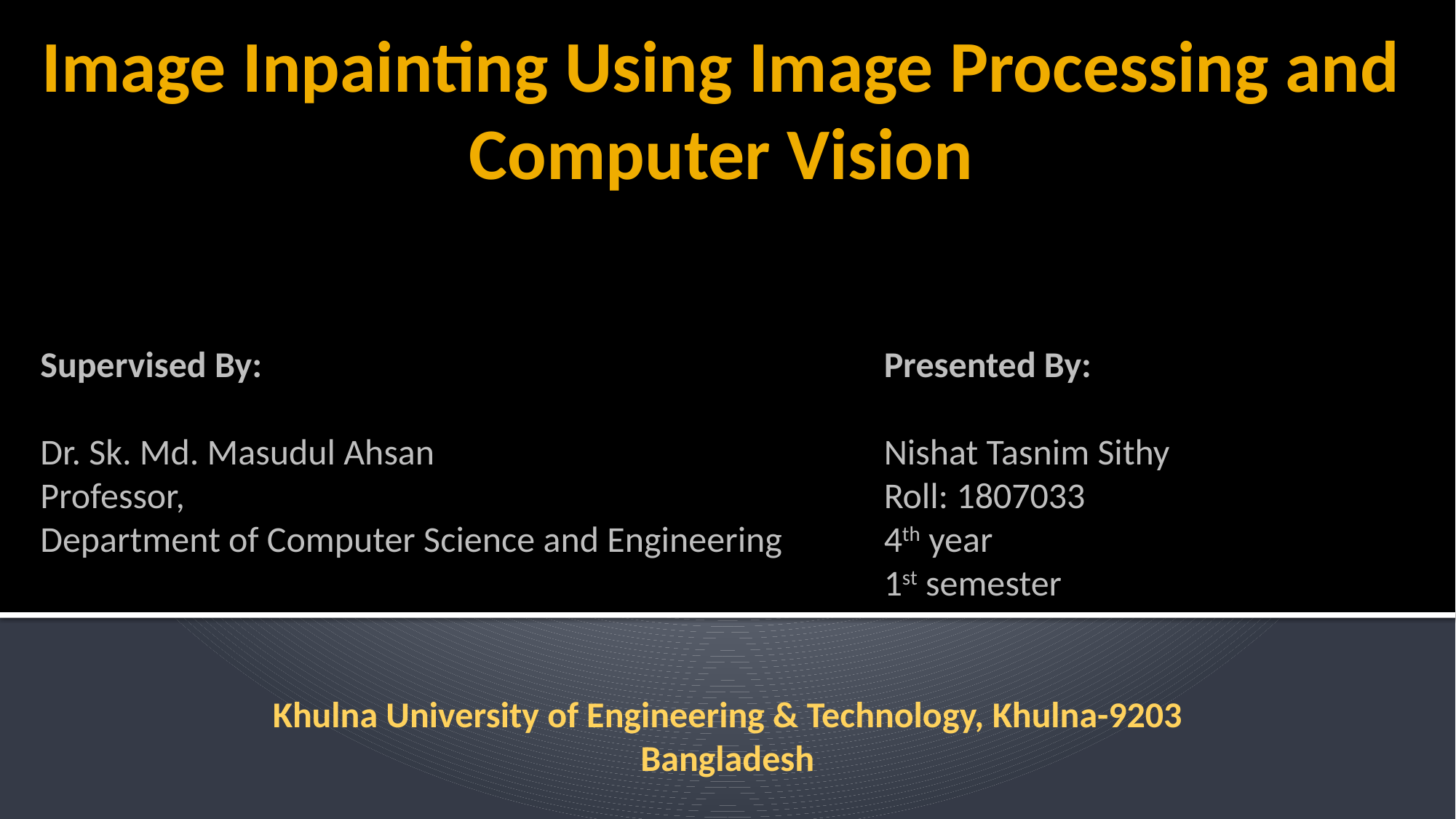

# Image Inpainting Using Image Processing and Computer Vision
Supervised By:

Dr. Sk. Md. Masudul Ahsan
Professor,
Department of Computer Science and Engineering
Presented By:

Nishat Tasnim Sithy
Roll: 1807033
4th year
1st semester

Khulna University of Engineering & Technology, Khulna-9203
Bangladesh